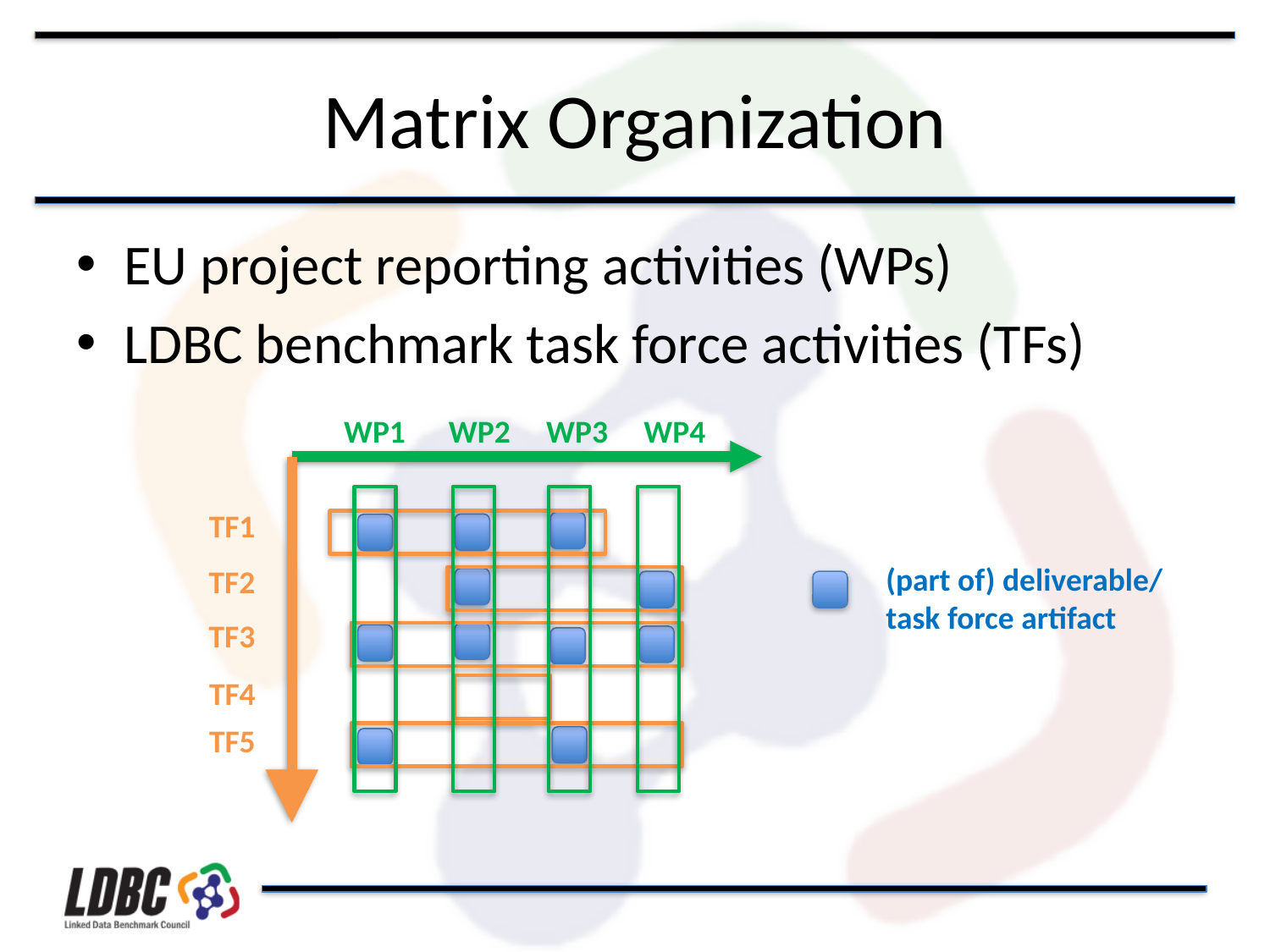

# Matrix Organization
EU project reporting activities (WPs)
LDBC benchmark task force activities (TFs)
     WP1      WP2     WP3     WP4

TF1

(part of) deliverable/
task force artifact
TF2

TF3

TF4

TF5